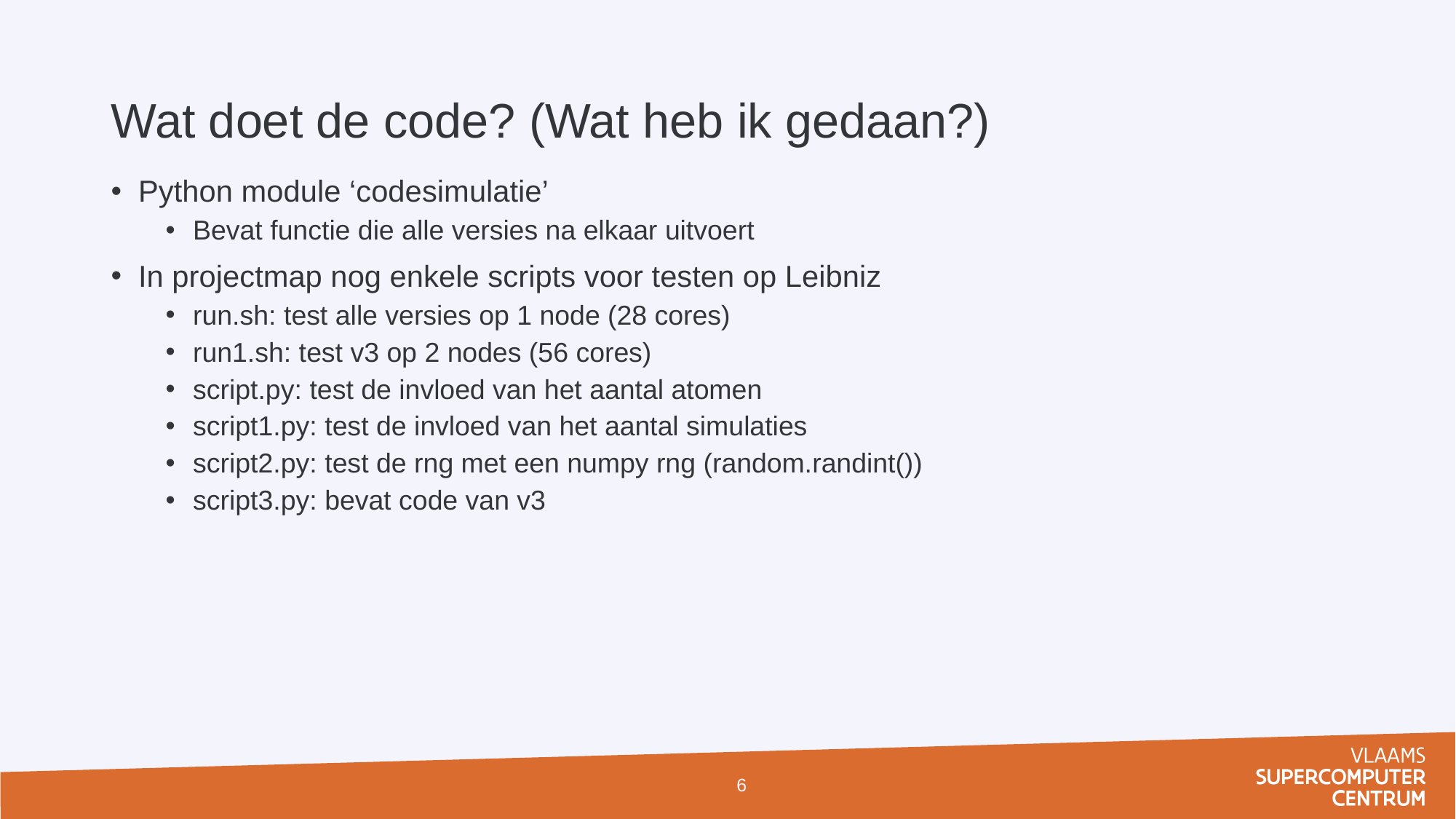

# Wat doet de code? (Wat heb ik gedaan?)
Python module ‘codesimulatie’
Bevat functie die alle versies na elkaar uitvoert
In projectmap nog enkele scripts voor testen op Leibniz
run.sh: test alle versies op 1 node (28 cores)
run1.sh: test v3 op 2 nodes (56 cores)
script.py: test de invloed van het aantal atomen
script1.py: test de invloed van het aantal simulaties
script2.py: test de rng met een numpy rng (random.randint())
script3.py: bevat code van v3
6